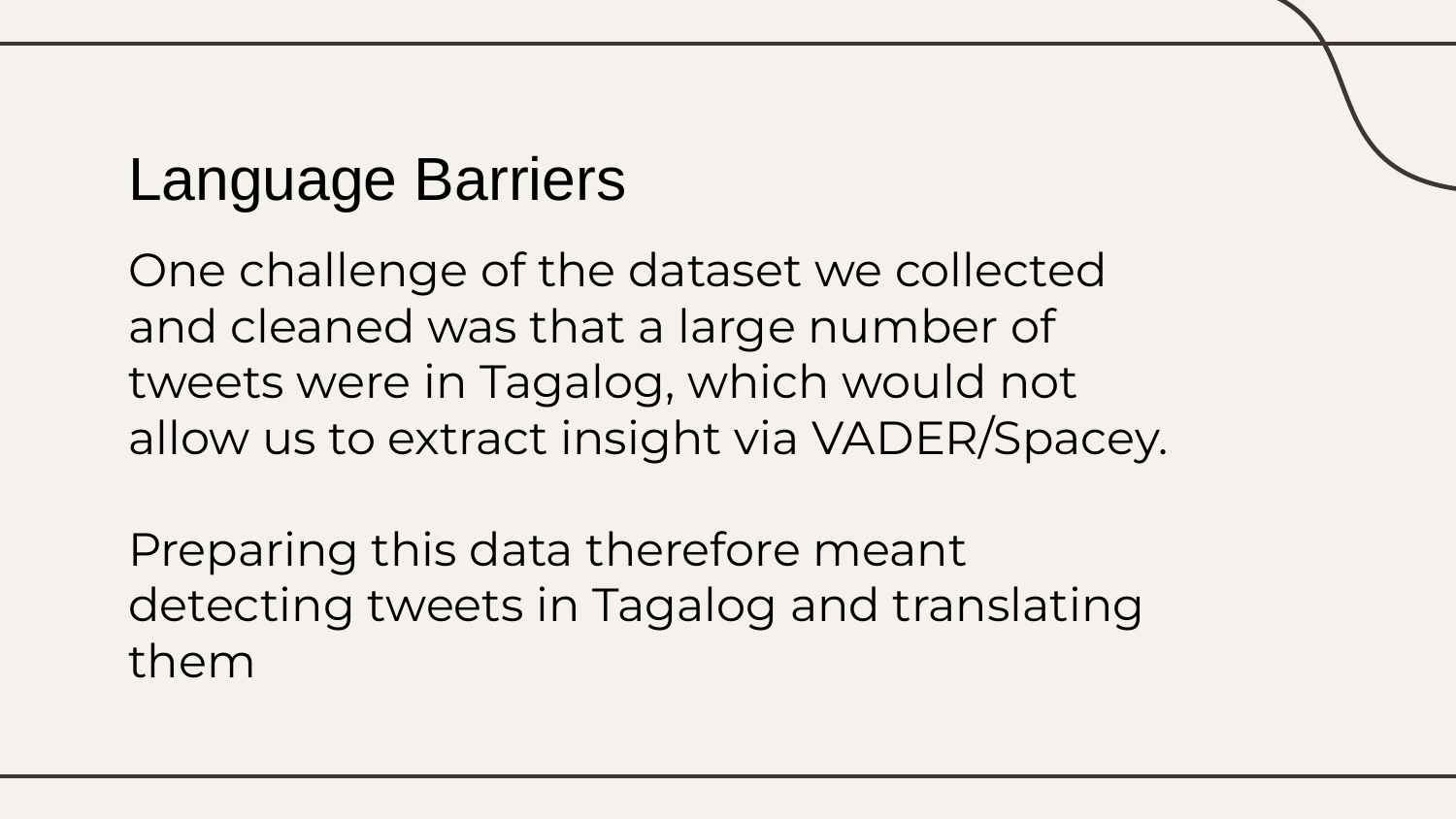

# Language Barriers

One challenge of the dataset we collected and cleaned was that a large number of tweets were in Tagalog, which would not allow us to extract insight via VADER/Spacey.

Preparing this data therefore meant detecting tweets in Tagalog and translating them